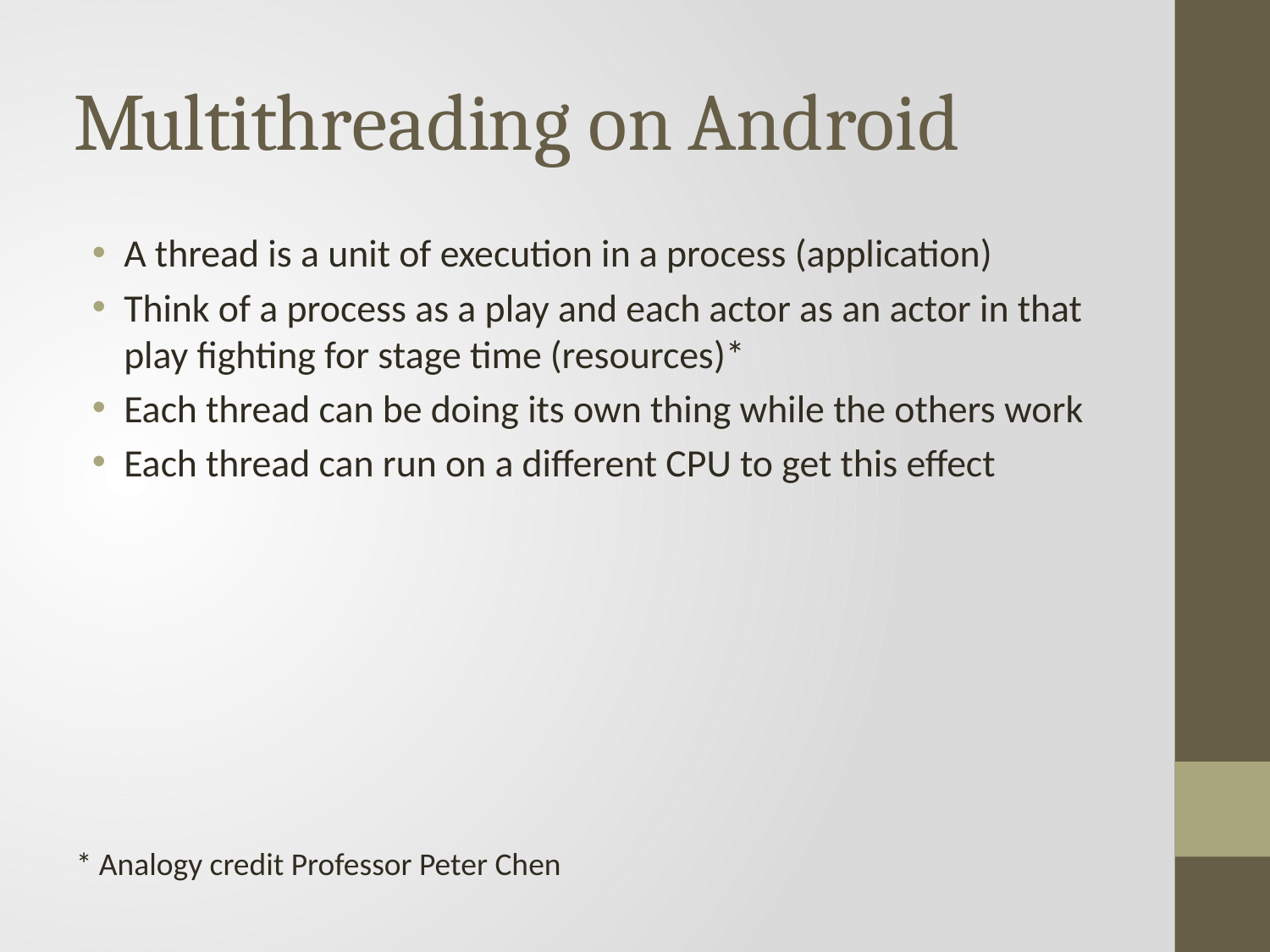

# Multithreading on Android
A thread is a unit of execution in a process (application)
Think of a process as a play and each actor as an actor in that play fighting for stage time (resources)*
Each thread can be doing its own thing while the others work
Each thread can run on a different CPU to get this effect
* Analogy credit Professor Peter Chen